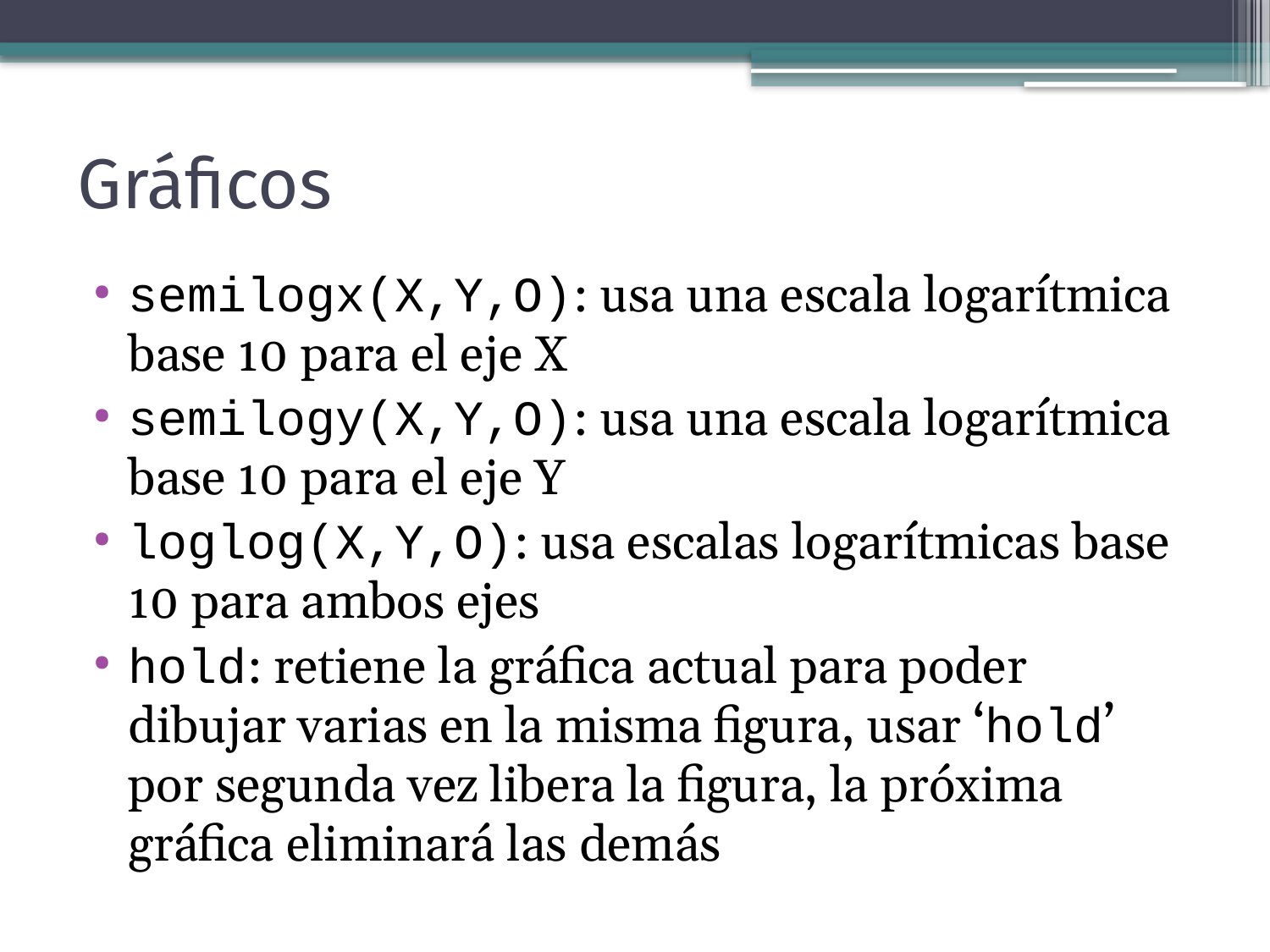

# Gráficos
semilogx(X,Y,O): usa una escala logarítmica base 10 para el eje X
semilogy(X,Y,O): usa una escala logarítmica base 10 para el eje Y
loglog(X,Y,O): usa escalas logarítmicas base 10 para ambos ejes
hold: retiene la gráfica actual para poder dibujar varias en la misma figura, usar ‘hold’ por segunda vez libera la figura, la próxima gráfica eliminará las demás